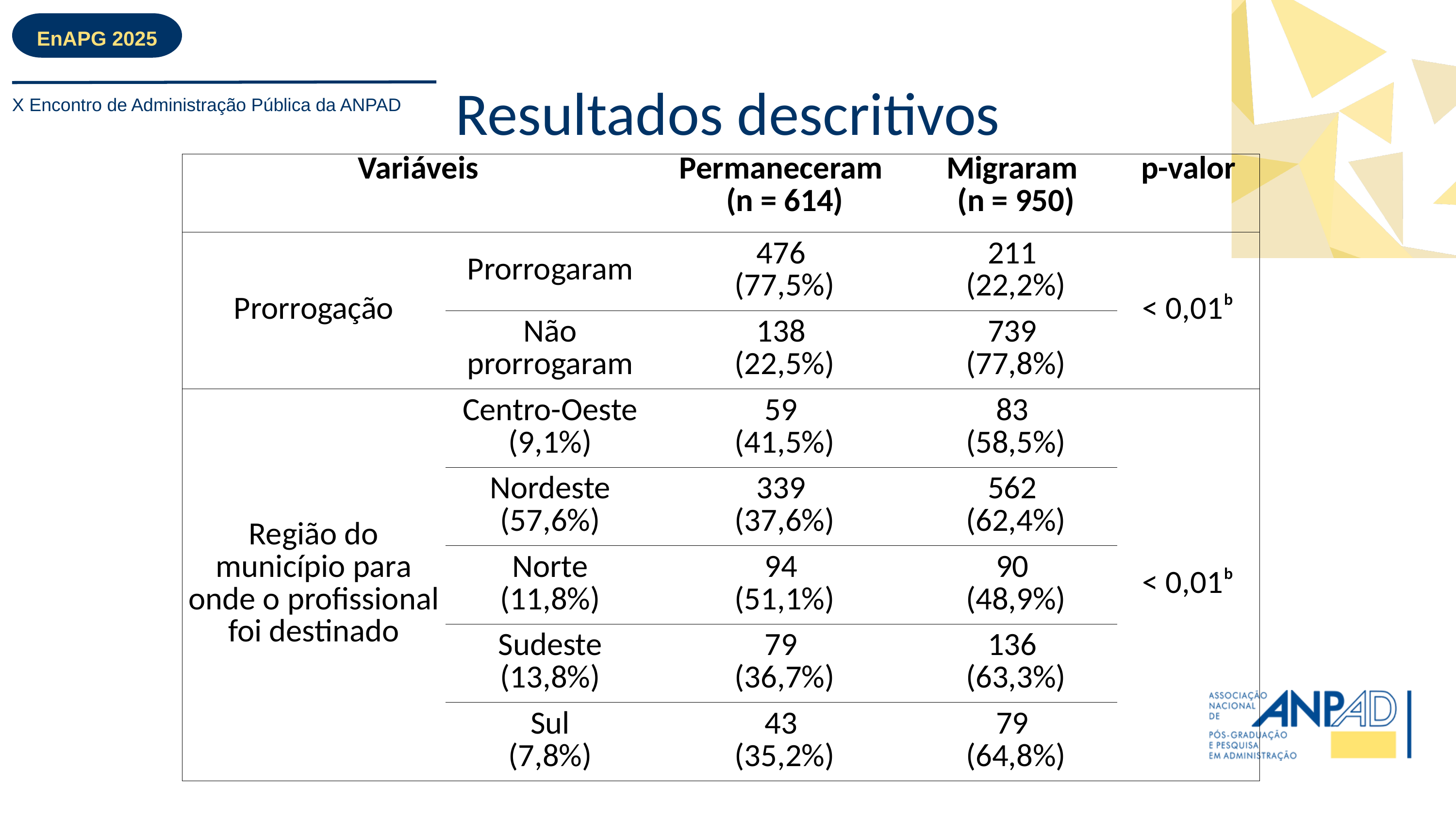

EnAPG 2025
Resultados descritivos

X Encontro de Administração Pública da ANPAD
| Variáveis |  | Permaneceram (n = 614) | Migraram (n = 950) | p-valor |
| --- | --- | --- | --- | --- |
| Prorrogação | Prorrogaram | 476 (77,5%) | 211 (22,2%) | < 0,01ᵇ |
|  | Não prorrogaram | 138 (22,5%) | 739 (77,8%) |  |
| Região do município para onde o profissional foi destinado | Centro-Oeste (9,1%) | 59 (41,5%) | 83 (58,5%) | < 0,01ᵇ |
|  | Nordeste (57,6%) | 339 (37,6%) | 562 (62,4%) |  |
|  | Norte (11,8%) | 94 (51,1%) | 90 (48,9%) |  |
|  | Sudeste (13,8%) | 79 (36,7%) | 136 (63,3%) |  |
|  | Sul (7,8%) | 43 (35,2%) | 79 (64,8%) |  |